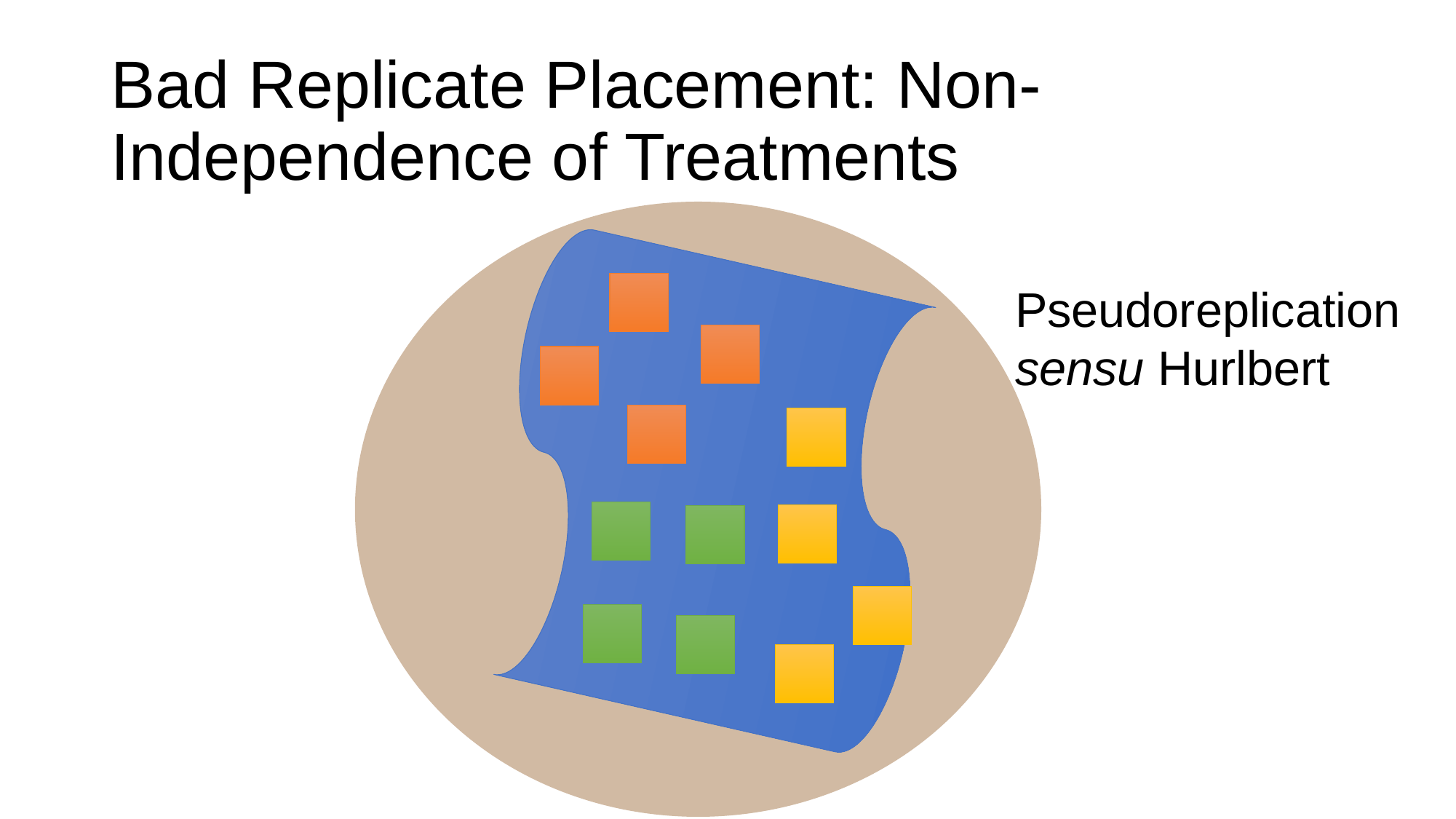

# Bad Replicate Placement: Non-Independence of Treatments

Pseudoreplication sensu Hurlbert